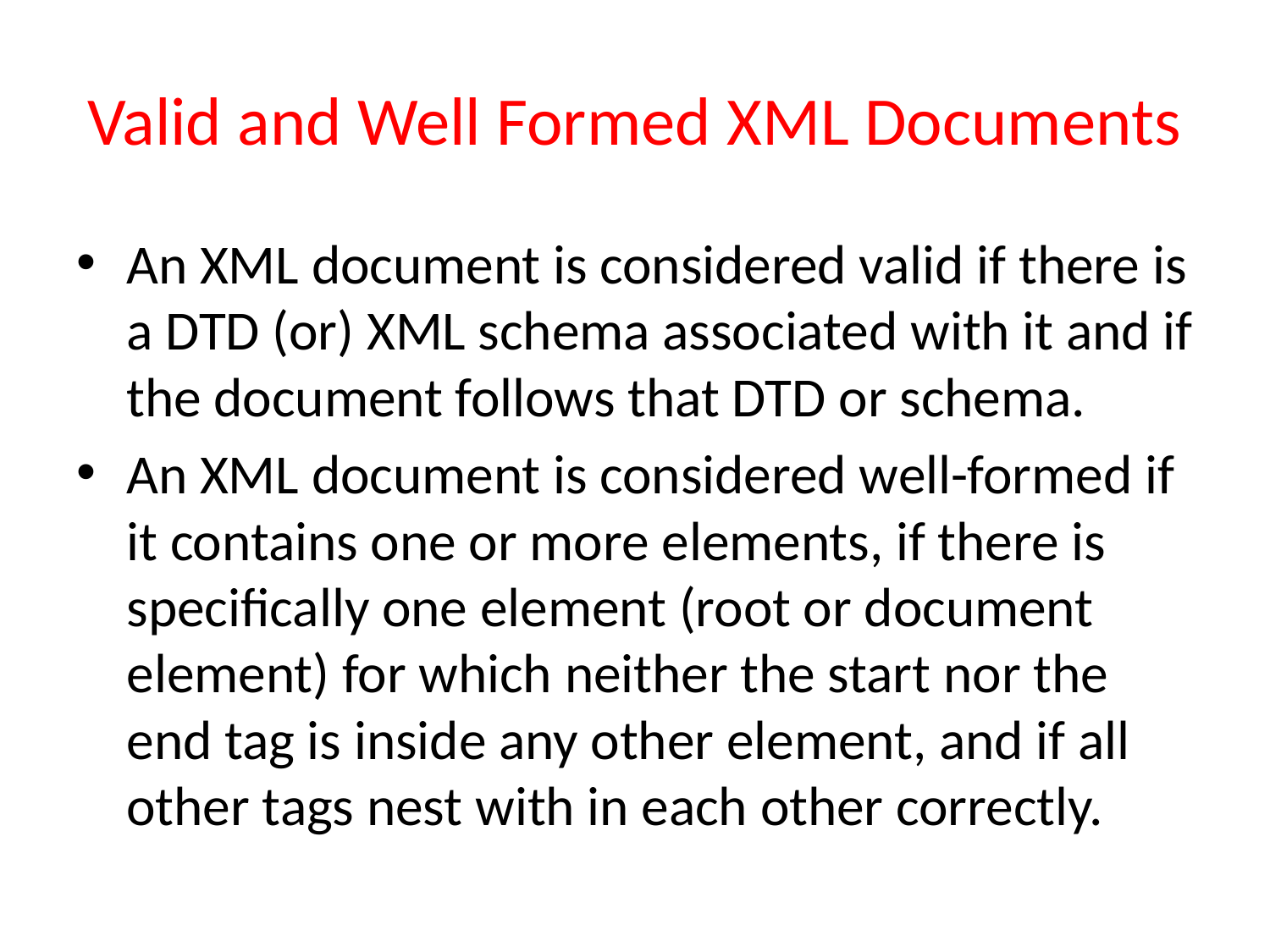

# Valid and Well Formed XML Documents
An XML document is considered valid if there is a DTD (or) XML schema associated with it and if the document follows that DTD or schema.
An XML document is considered well-formed if it contains one or more elements, if there is specifically one element (root or document element) for which neither the start nor the end tag is inside any other element, and if all other tags nest with in each other correctly.